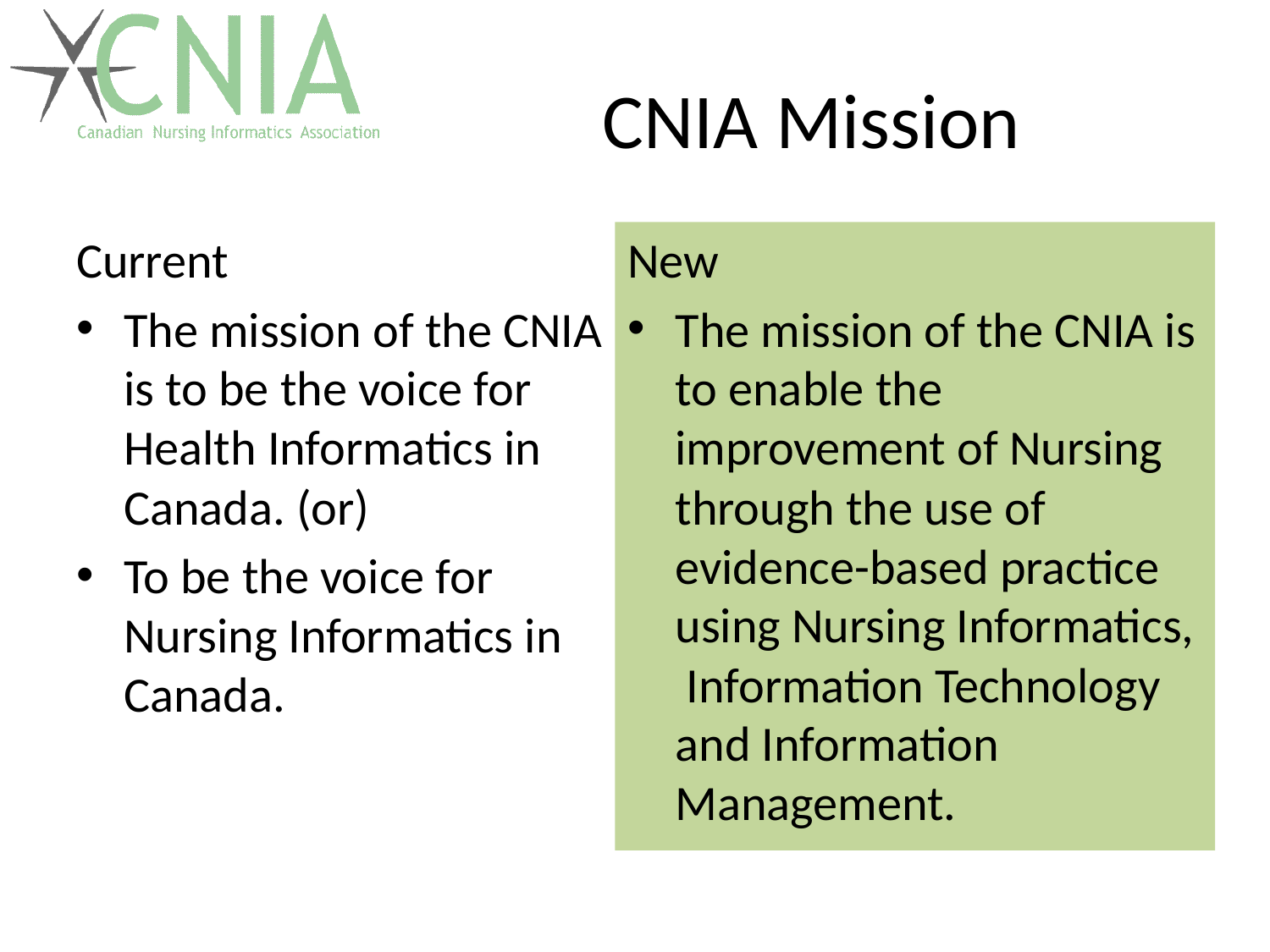

# CNIA Mission
Current
The mission of the CNIA is to be the voice for Health Informatics in Canada. (or)
To be the voice for Nursing Informatics in Canada.

New
The mission of the CNIA is to enable the improvement of Nursing through the use of evidence-based practice using Nursing Informatics,  Information Technology and Information Management.